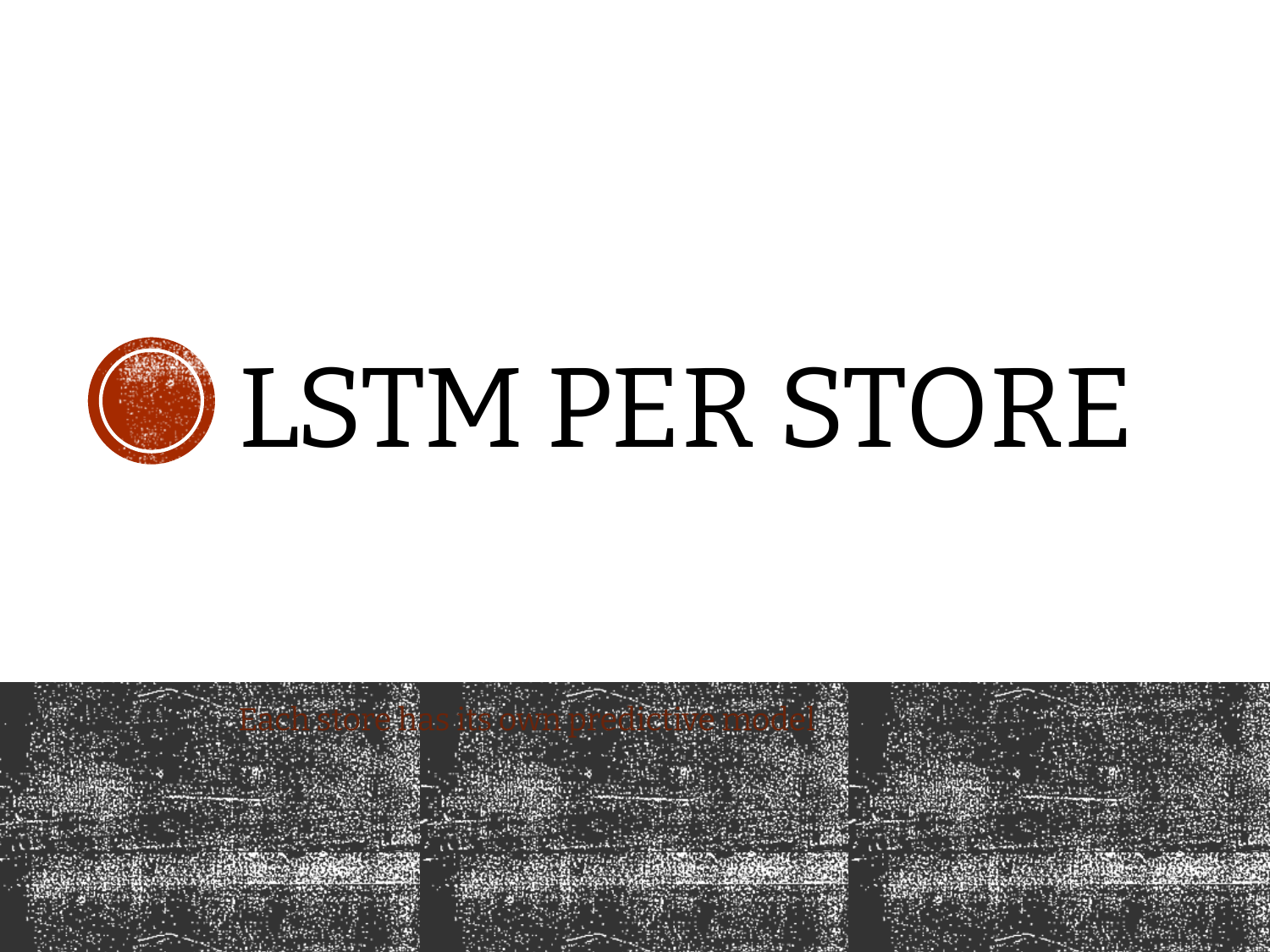

# LSTM per store
Each store has its own predictive model